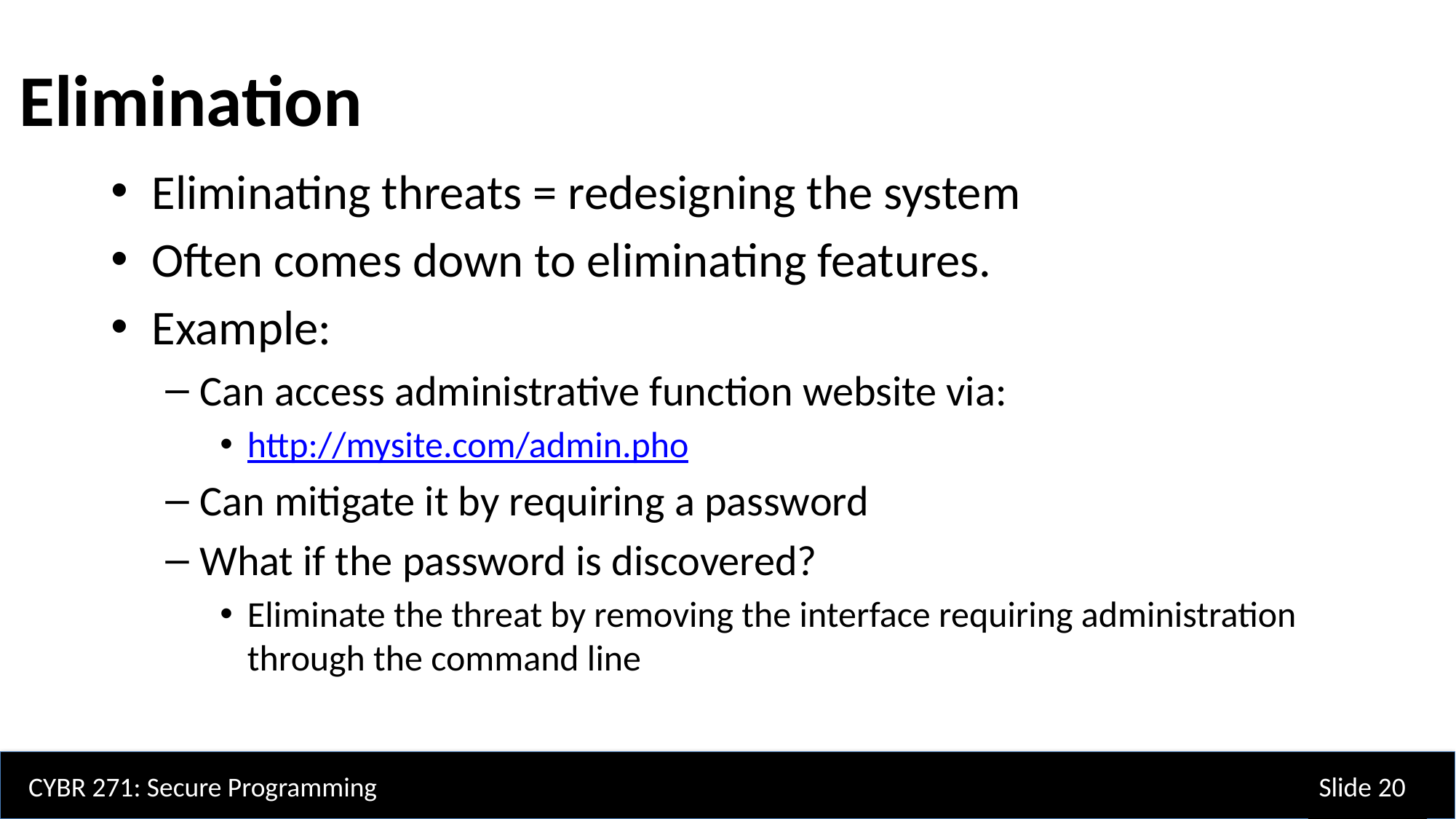

Elimination
Eliminating threats = redesigning the system
Often comes down to eliminating features.
Example:
Can access administrative function website via:
http://mysite.com/admin.pho
Can mitigate it by requiring a password
What if the password is discovered?
Eliminate the threat by removing the interface requiring administration through the command line

CYBR 271: Secure Programming
Slide 20